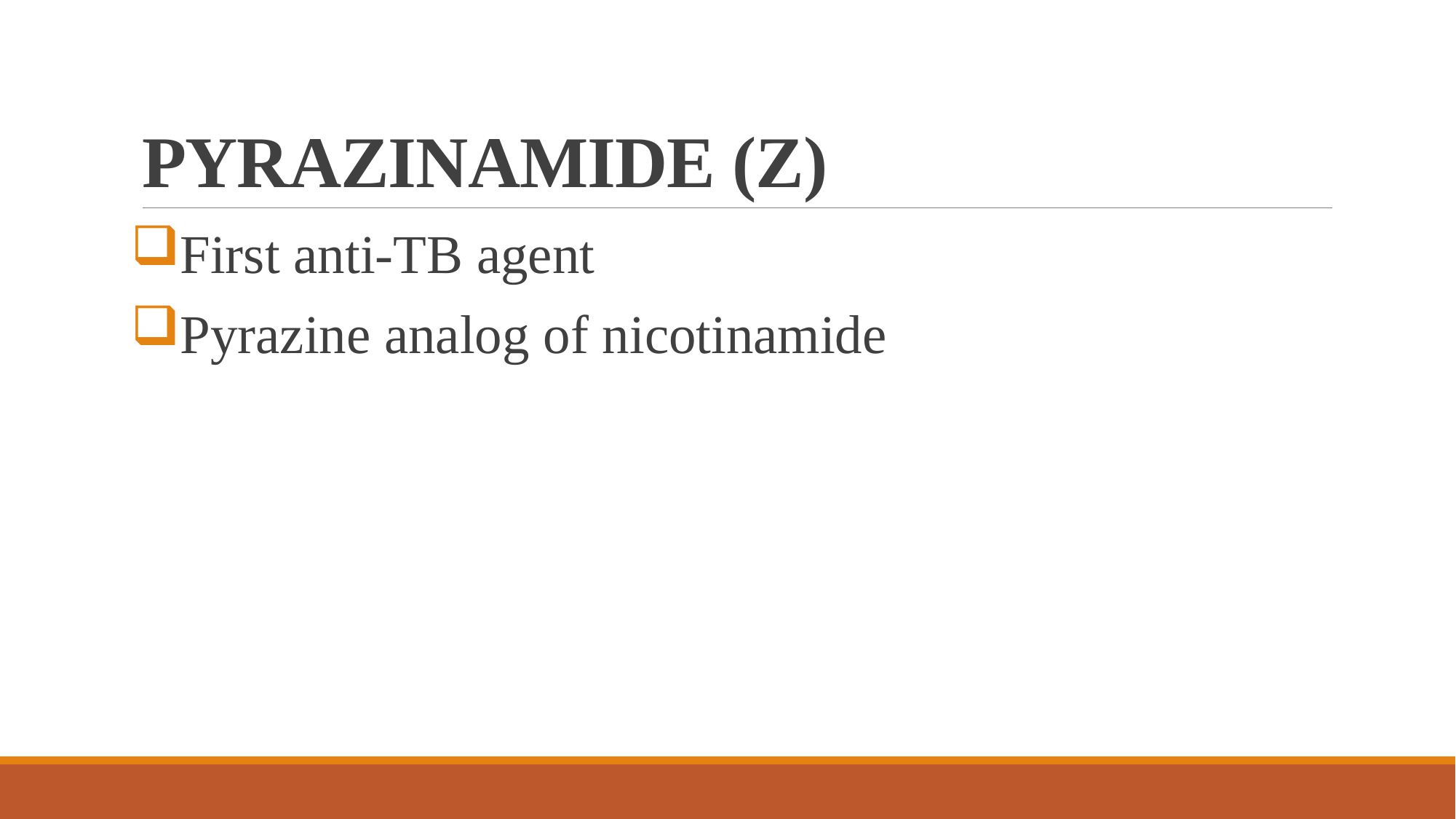

# PYRAZINAMIDE (Z)
First anti-TB agent
Pyrazine analog of nicotinamide